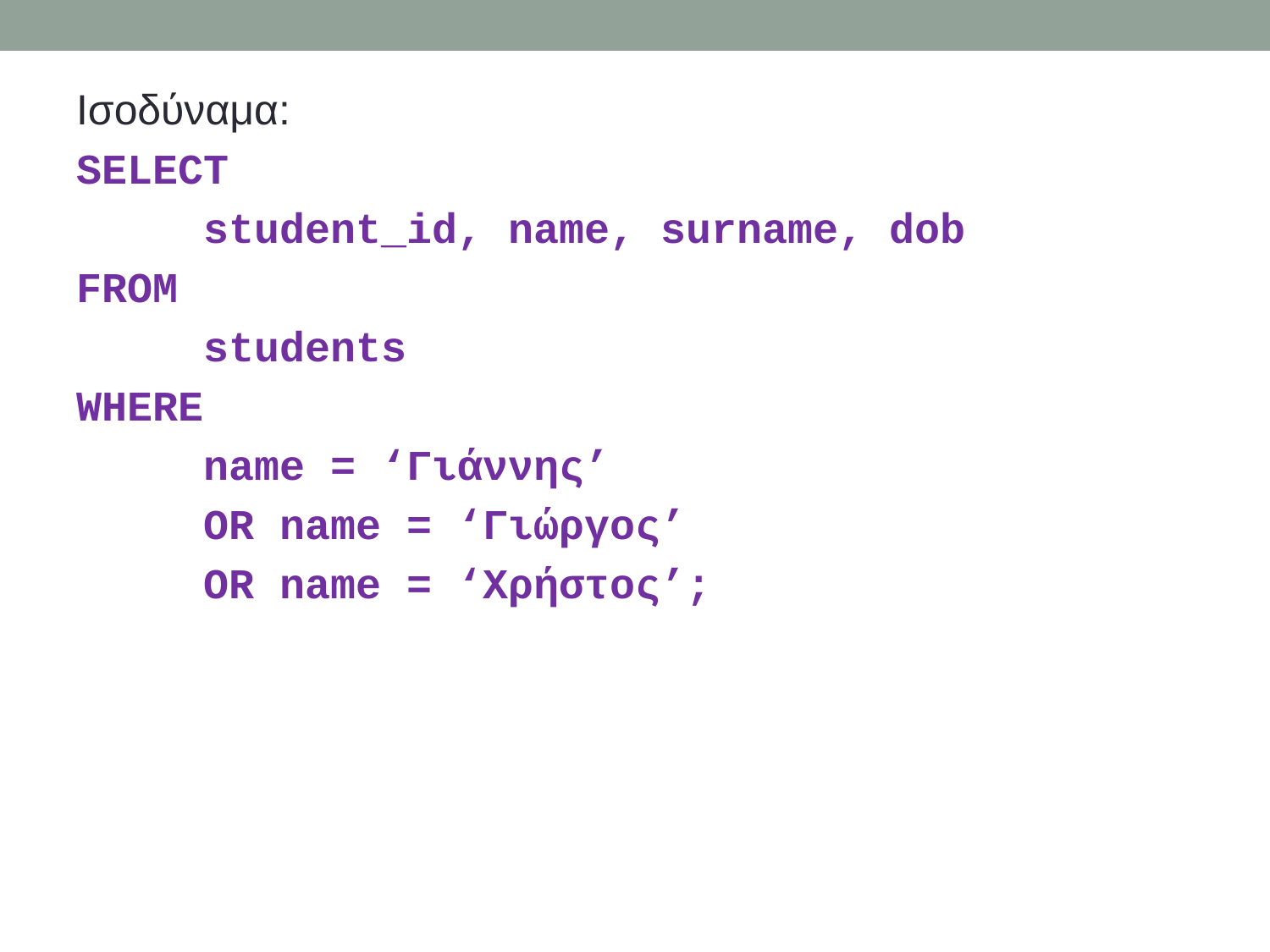

Ισοδύναμα:
SELECT
	student_id, name, surname, dob
FROM
	students
WHERE
	name = ‘Γιάννης’
	OR name = ‘Γιώργος’
	OR name = ‘Χρήστος’;